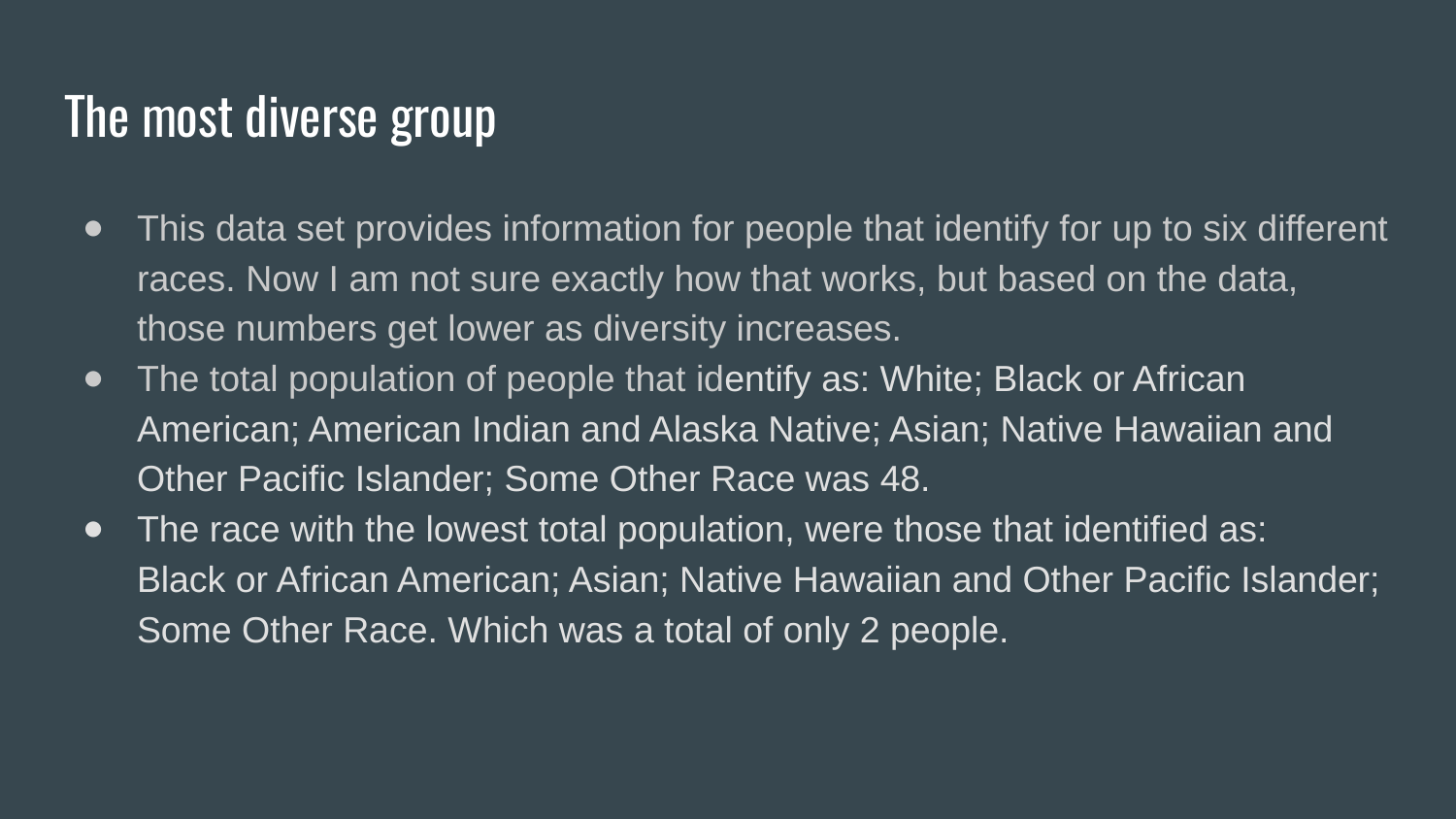

# The most diverse group
This data set provides information for people that identify for up to six different races. Now I am not sure exactly how that works, but based on the data, those numbers get lower as diversity increases.
The total population of people that identify as: White; Black or African American; American Indian and Alaska Native; Asian; Native Hawaiian and Other Pacific Islander; Some Other Race was 48.
The race with the lowest total population, were those that identified as:             Black or African American; Asian; Native Hawaiian and Other Pacific Islander; Some Other Race. Which was a total of only 2 people.